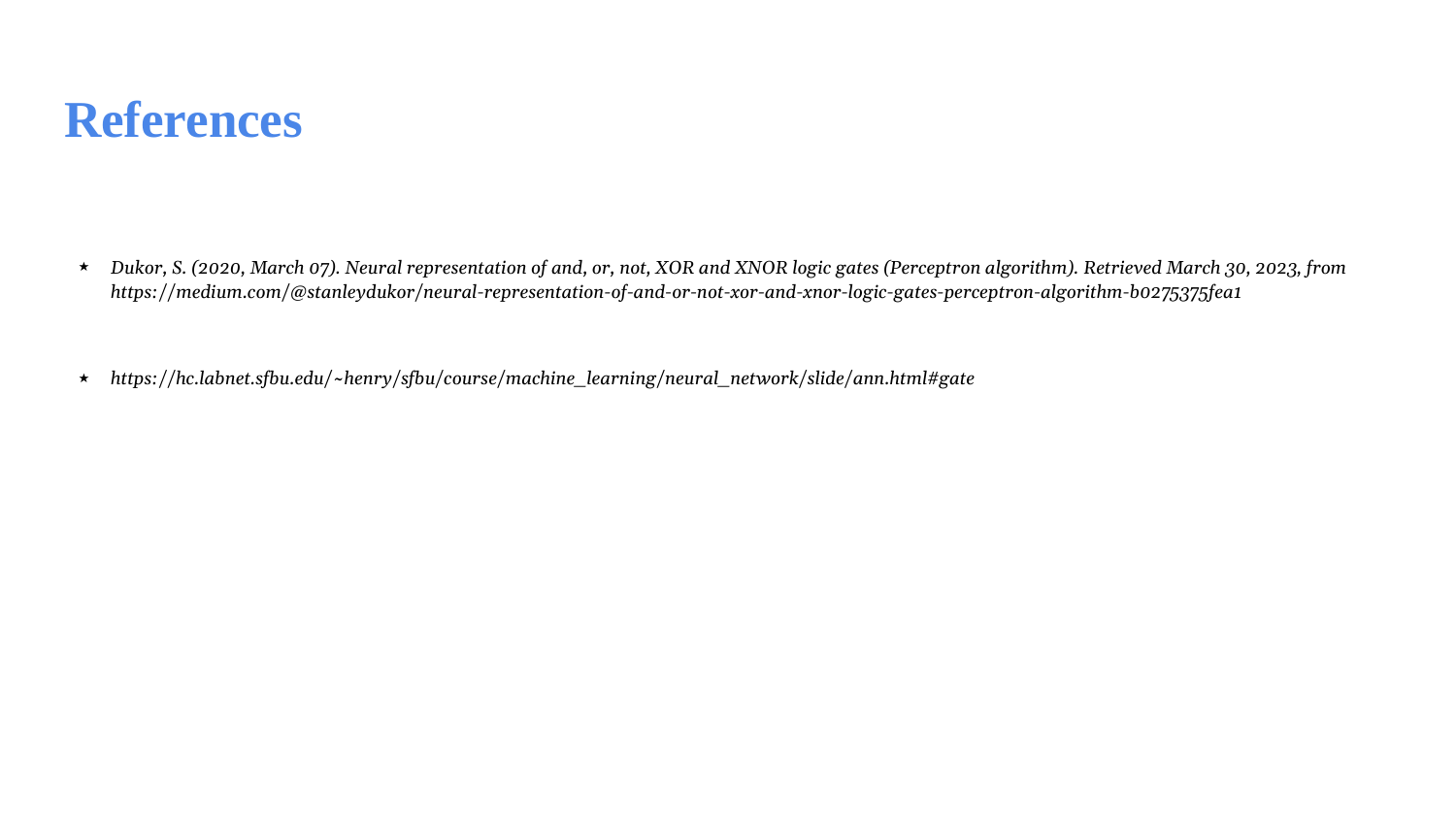

# References

Dukor, S. (2020, March 07). Neural representation of and, or, not, XOR and XNOR logic gates (Perceptron algorithm). Retrieved March 30, 2023, from https://medium.com/@stanleydukor/neural-representation-of-and-or-not-xor-and-xnor-logic-gates-perceptron-algorithm-b0275375fea1

https://hc.labnet.sfbu.edu/~henry/sfbu/course/machine_learning/neural_network/slide/ann.html#gate